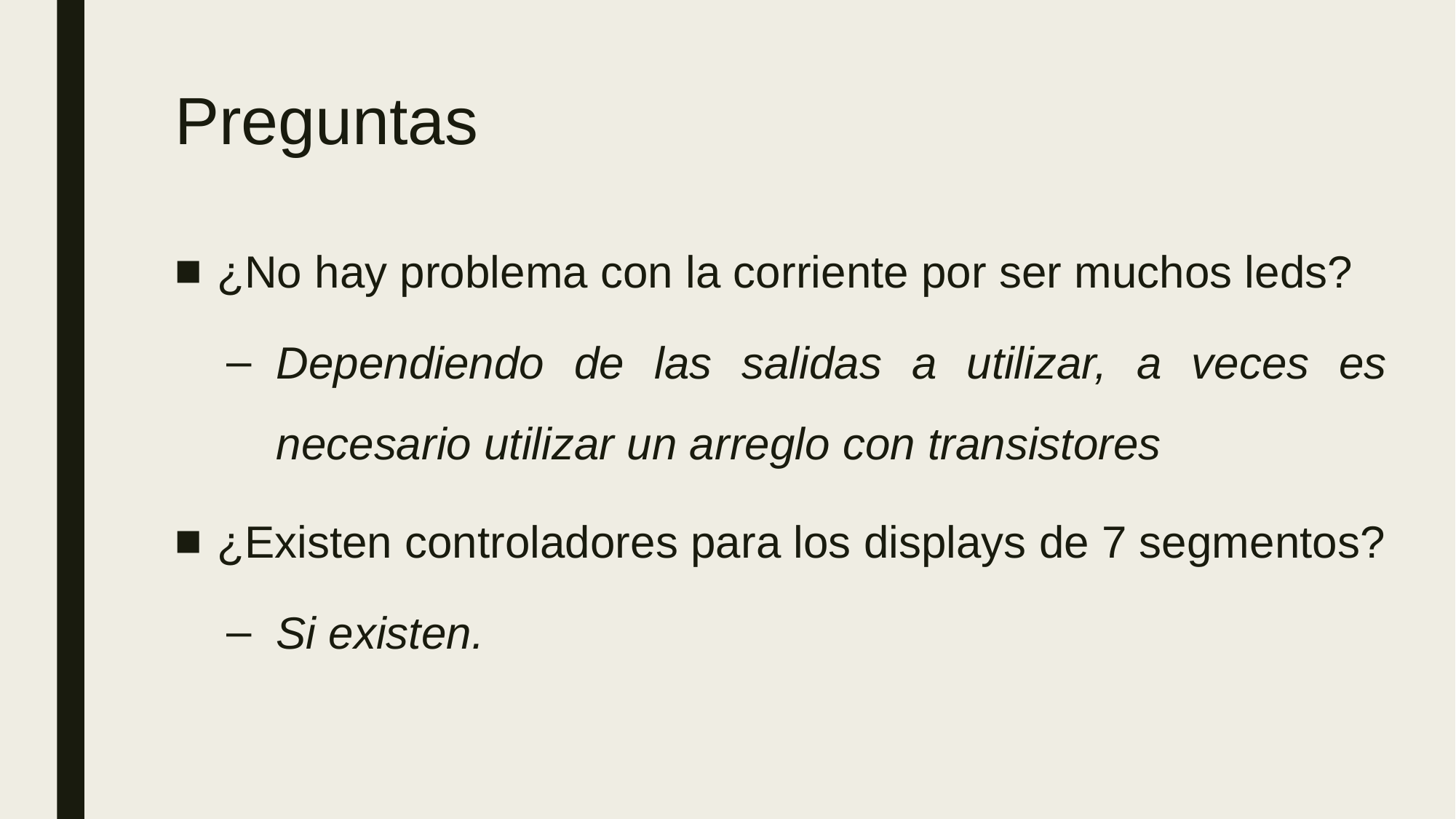

# Preguntas
¿No hay problema con la corriente por ser muchos leds?
Dependiendo de las salidas a utilizar, a veces es necesario utilizar un arreglo con transistores
¿Existen controladores para los displays de 7 segmentos?
Si existen.